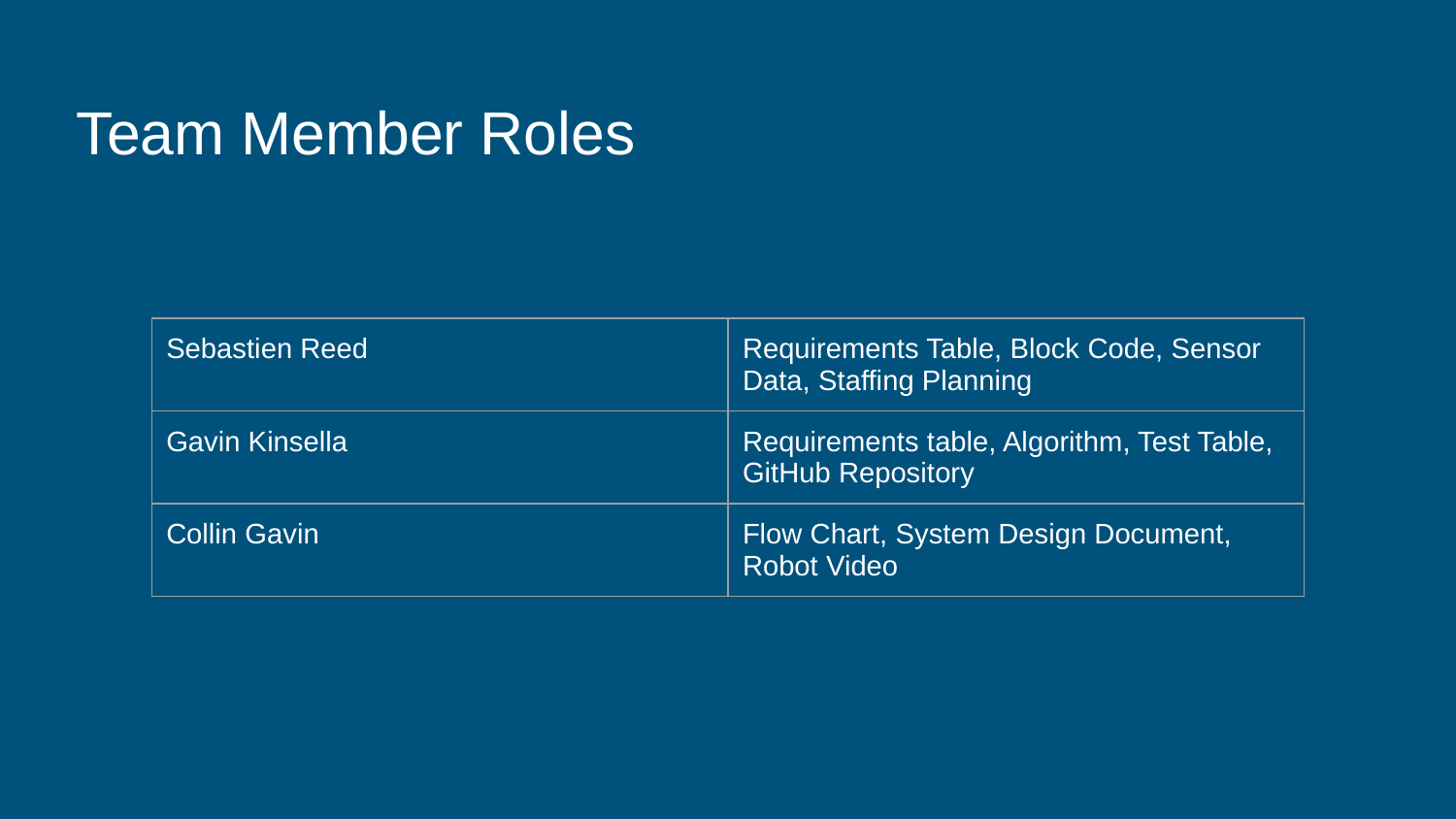

# Team Member Roles
| Sebastien Reed | Requirements Table, Block Code, Sensor Data, Staffing Planning |
| --- | --- |
| Gavin Kinsella | Requirements table, Algorithm, Test Table, GitHub Repository |
| Collin Gavin | Flow Chart, System Design Document, Robot Video |